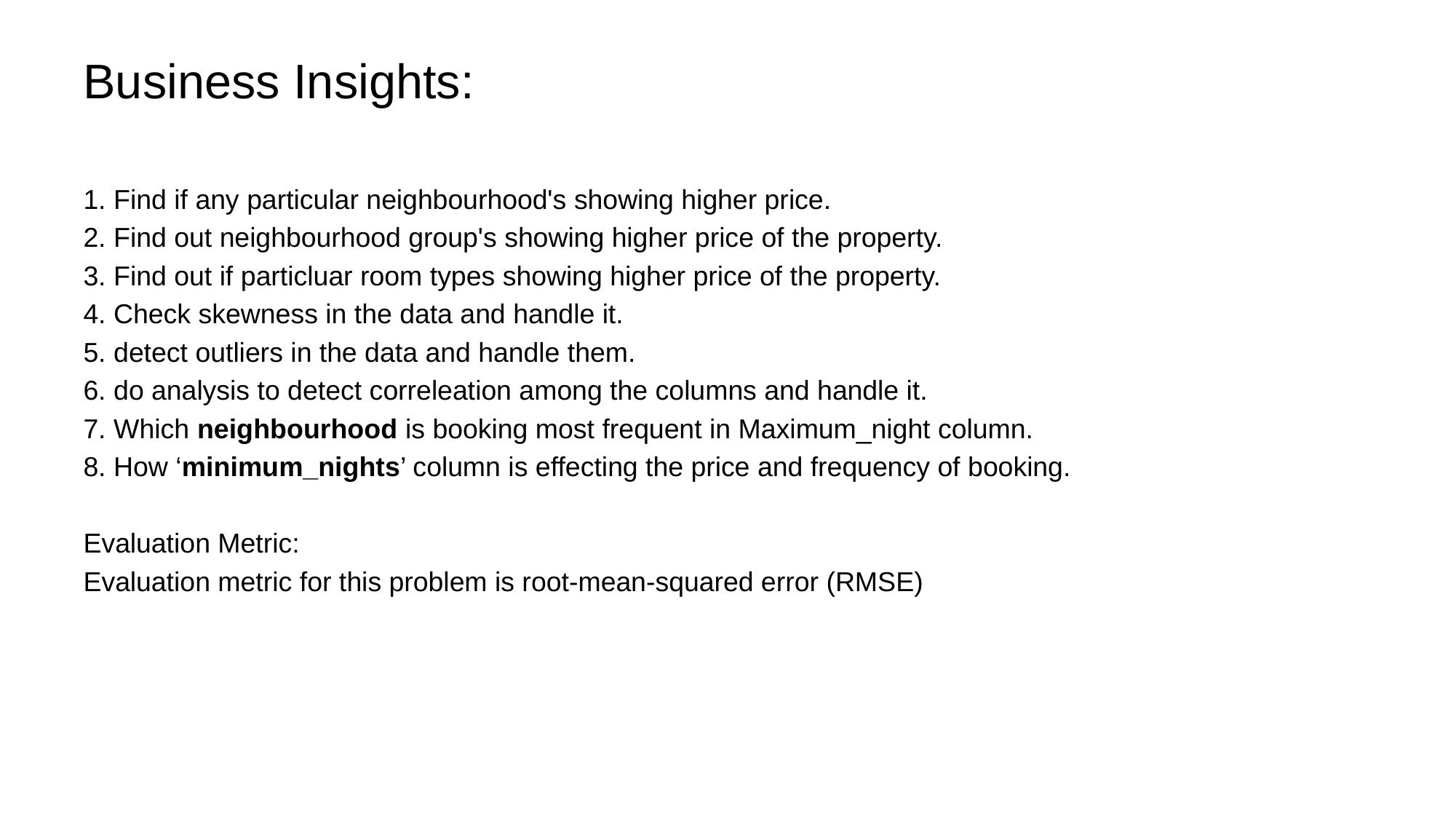

Business Insights:

1. Find if any particular neighbourhood's showing higher price.
2. Find out neighbourhood group's showing higher price of the property.
3. Find out if particluar room types showing higher price of the property.
4. Check skewness in the data and handle it.
5. detect outliers in the data and handle them.
6. do analysis to detect correleation among the columns and handle it.
7. Which neighbourhood is booking most frequent in Maximum_night column.
8. How ‘minimum_nights’ column is effecting the price and frequency of booking.

Evaluation Metric:
Evaluation metric for this problem is root-mean-squared error (RMSE)